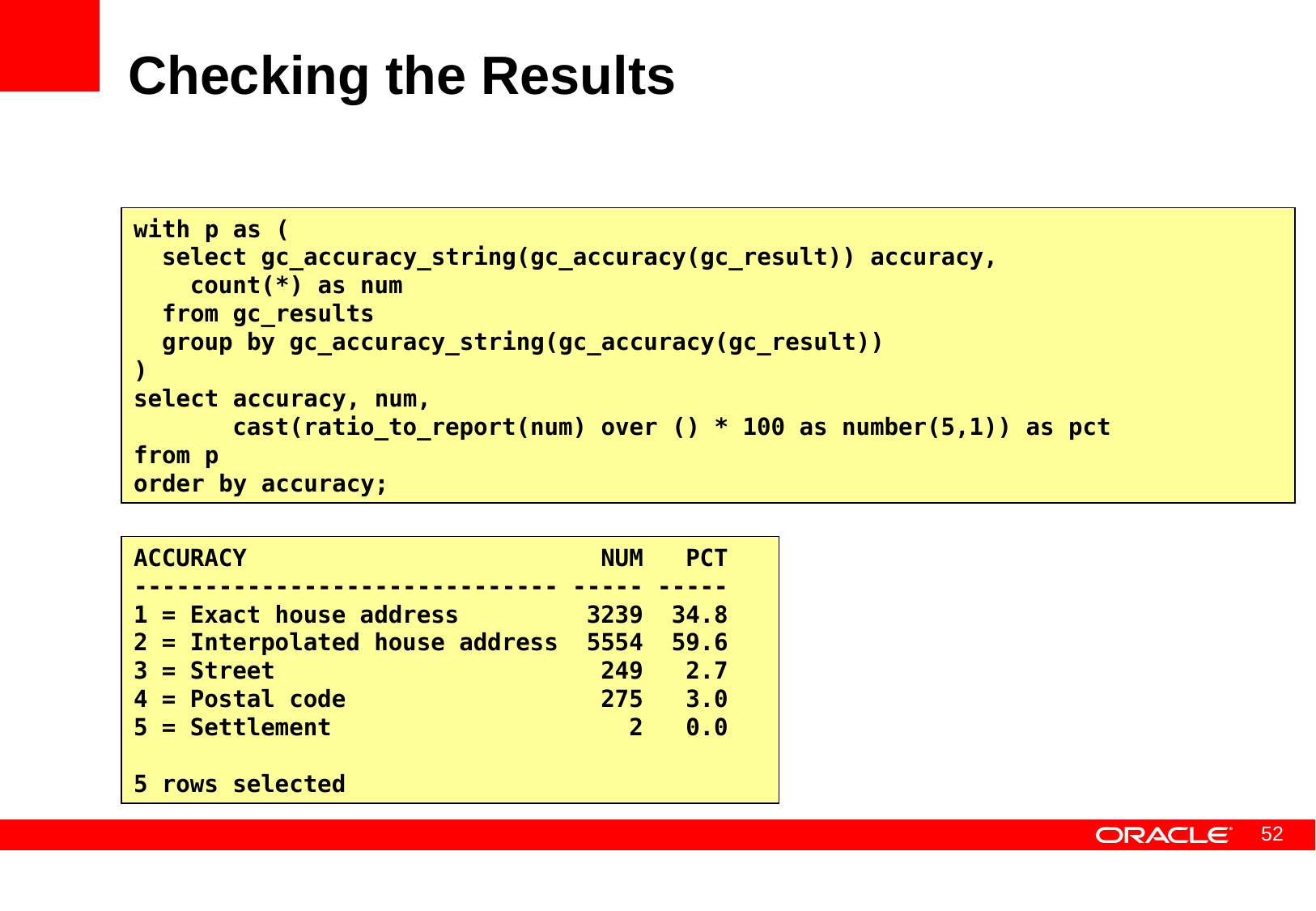

# Checking the Results
with p as (
  select gc_accuracy_string(gc_accuracy(gc_result)) accuracy,
    count(*) as num
  from gc_results
  group by gc_accuracy_string(gc_accuracy(gc_result))
)
select accuracy, num,
       cast(ratio_to_report(num) over () * 100 as number(5,1)) as pct
from p
order by accuracy;
ACCURACY                         NUM   PCT
------------------------------ ----- -----
1 = Exact house address         3239  34.8
2 = Interpolated house address  5554  59.6
3 = Street                       249   2.7
4 = Postal code                  275   3.0
5 = Settlement                     2   0.0

5 rows selected